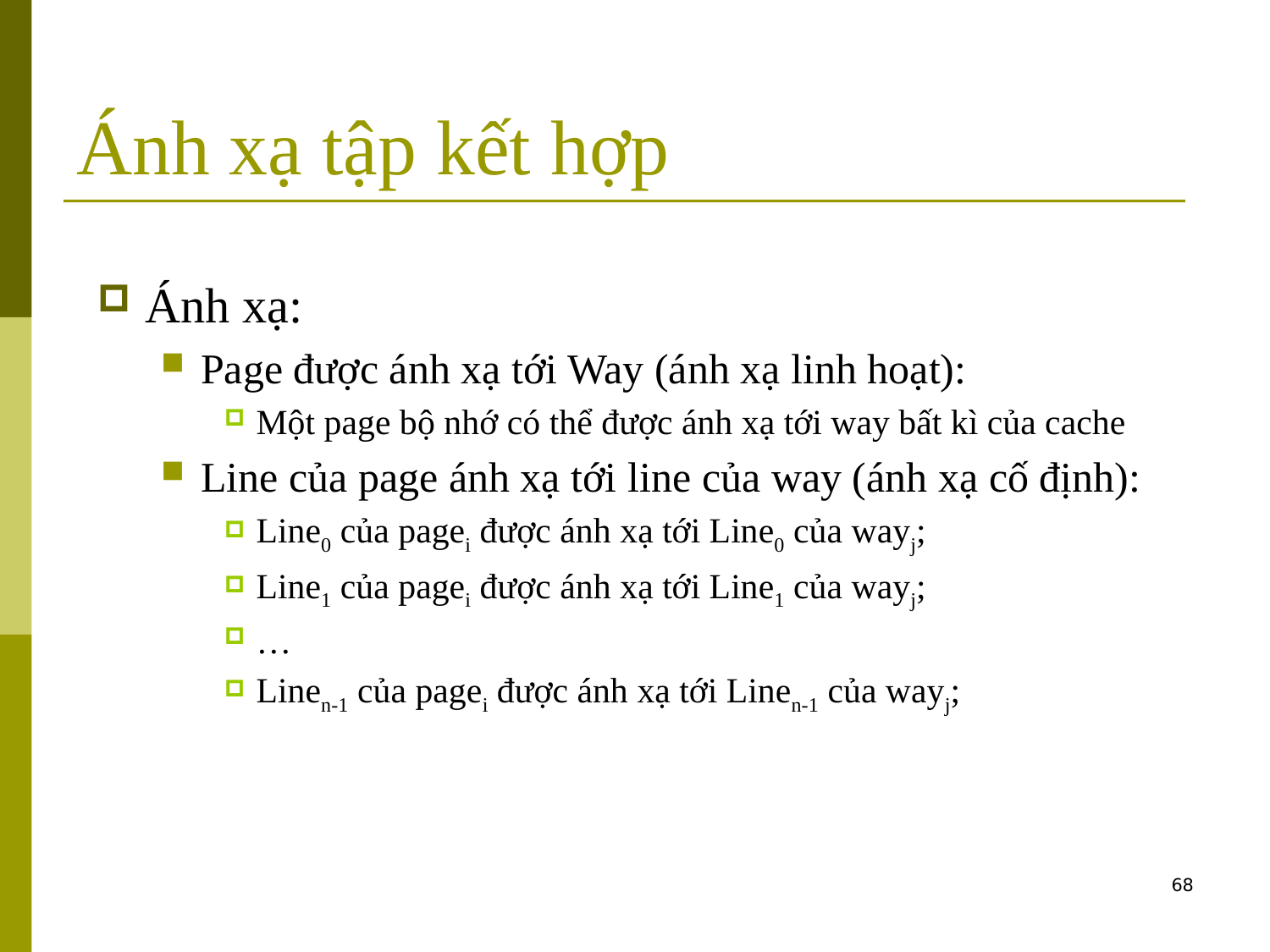

# Ánh xạ tập kết hợp

Ánh xạ:
Page được ánh xạ tới Way (ánh xạ linh hoạt):
Một page bộ nhớ có thể được ánh xạ tới way bất kì của cache
Line của page ánh xạ tới line của way (ánh xạ cố định):
Line0 của pagei được ánh xạ tới Line0 của wayj;
Line1 của pagei được ánh xạ tới Line1 của wayj;
…
Linen-1 của pagei được ánh xạ tới Linen-1 của wayj;

68